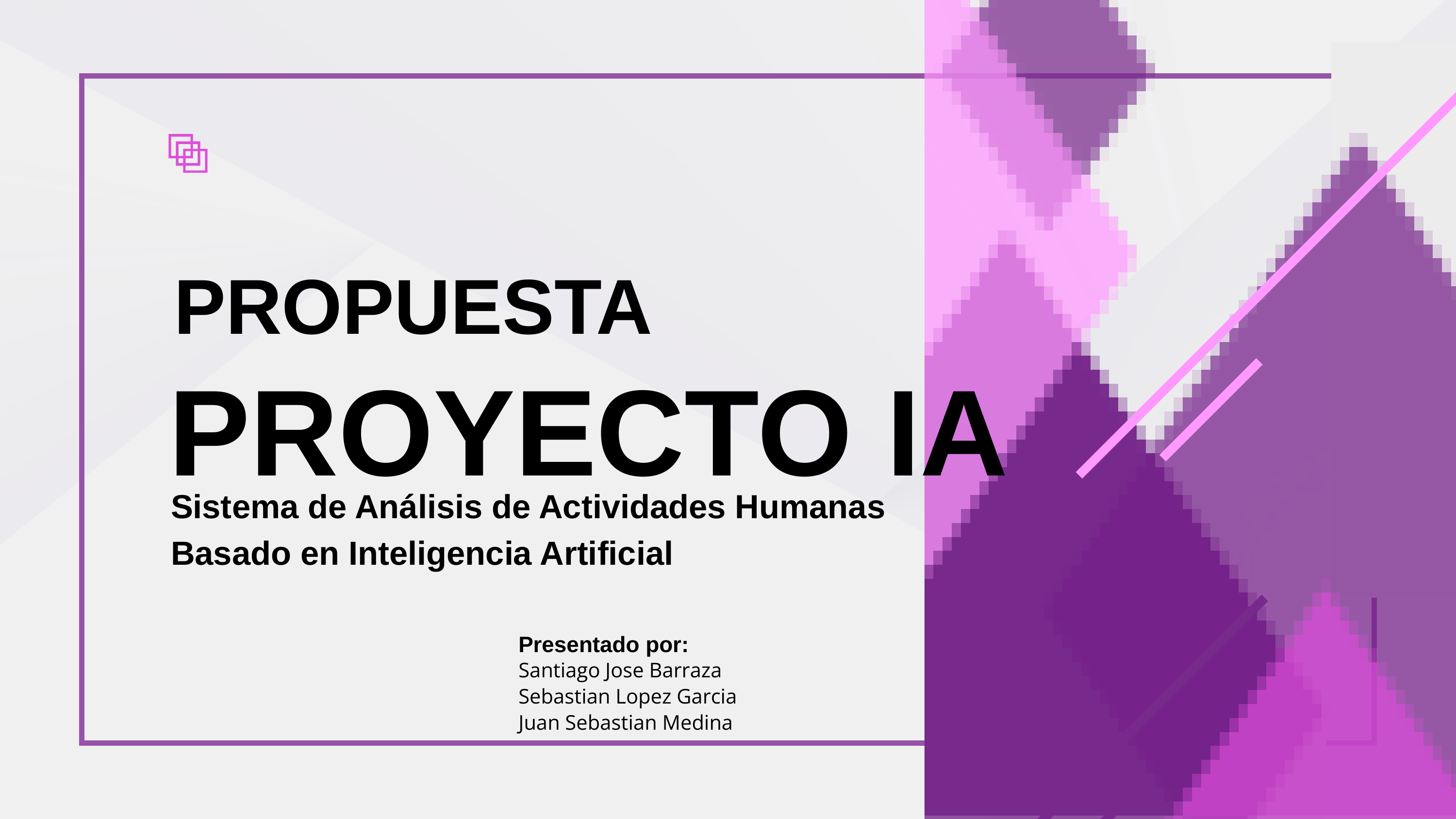

PROPUESTA

PROYECTO IA

Sistema de Análisis de Actividades Humanas Basado en Inteligencia Artificial

Presentado por:
Santiago Jose Barraza
Sebastian Lopez Garcia
Juan Sebastian Medina